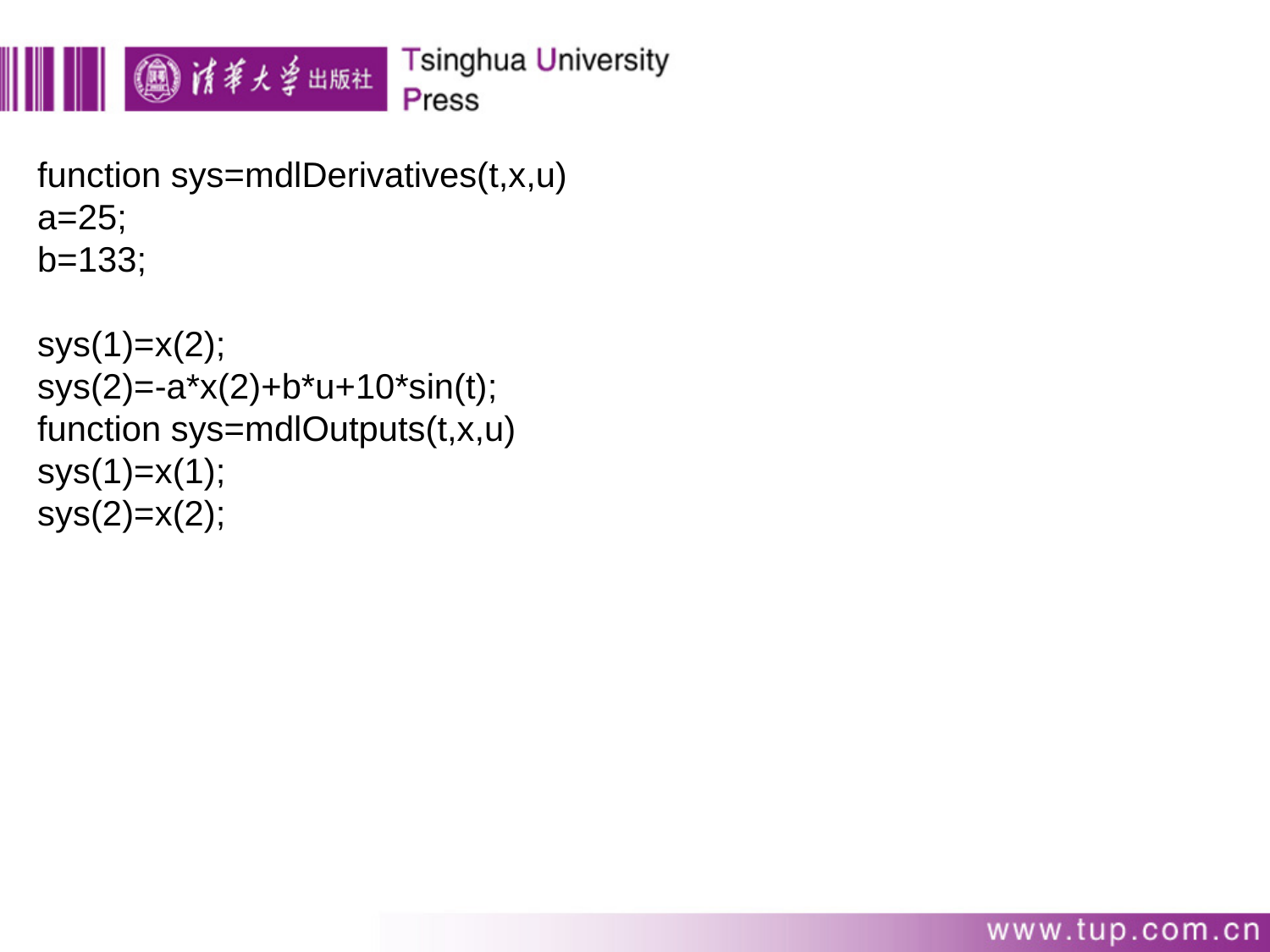

function sys=mdlDerivatives(t,x,u)
a=25;
b=133;

sys(1)=x(2);
sys(2)=-a*x(2)+b*u+10*sin(t);
function sys=mdlOutputs(t,x,u)
sys(1)=x(1);
sys(2)=x(2);